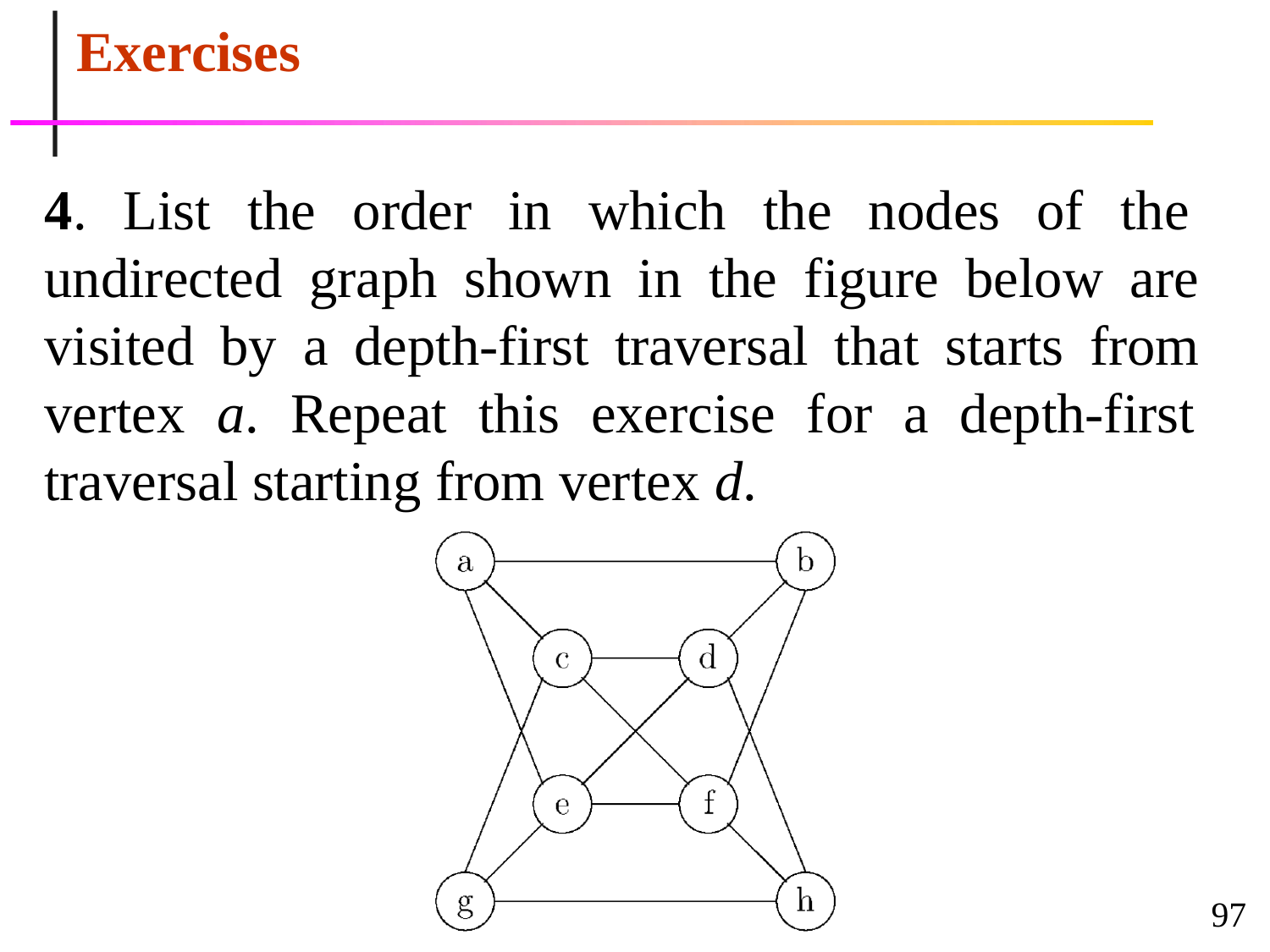

# Exercises
4. List the order in which the nodes of the  undirected graph shown in the figure below are  visited by a depth-first traversal that starts from  vertex a. Repeat this exercise for a depth-first  traversal starting from vertex d.

97